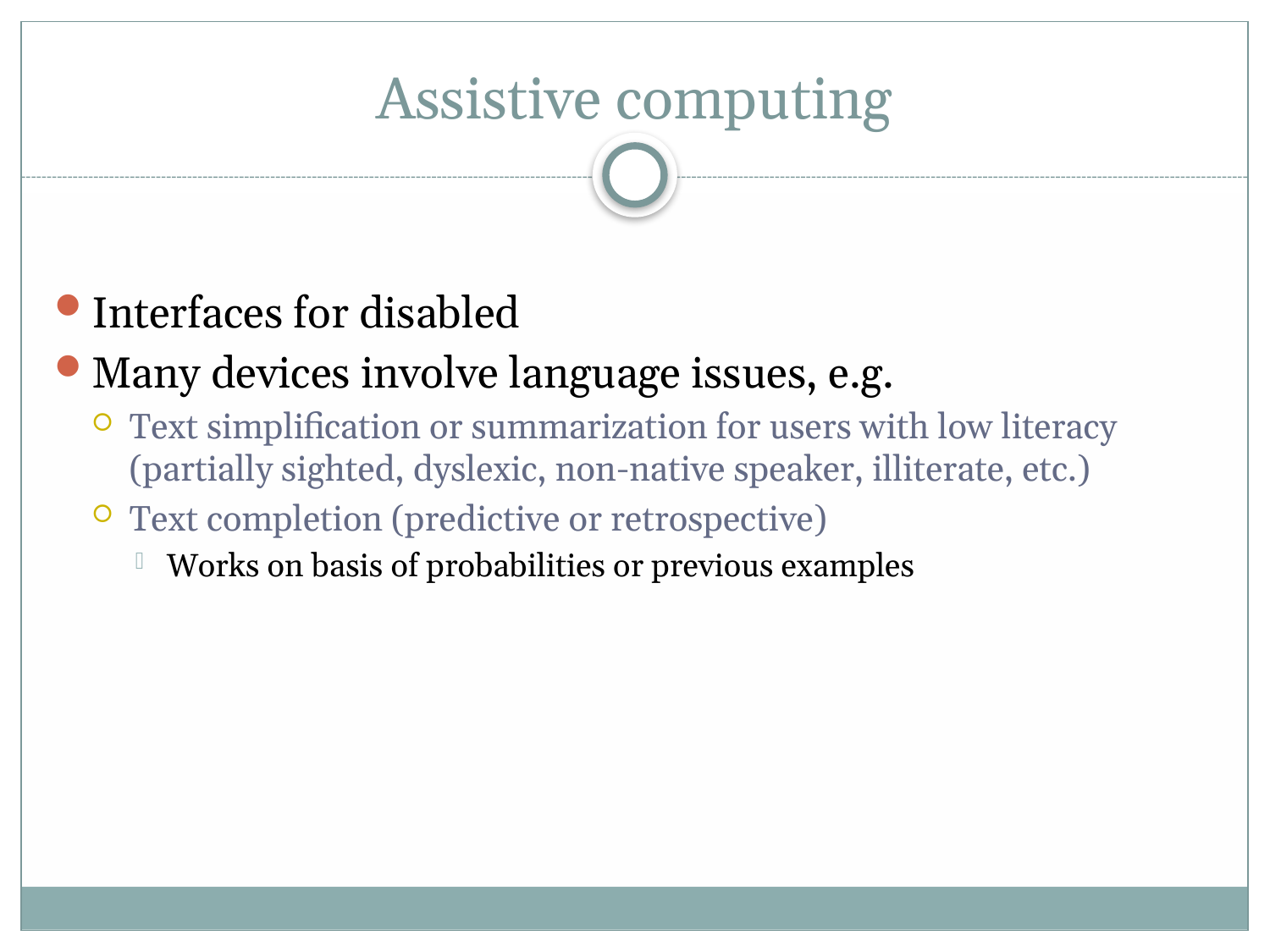

# Assistive computing
Interfaces for disabled
Many devices involve language issues, e.g.
Text simplification or summarization for users with low literacy (partially sighted, dyslexic, non-native speaker, illiterate, etc.)
Text completion (predictive or retrospective)
Works on basis of probabilities or previous examples